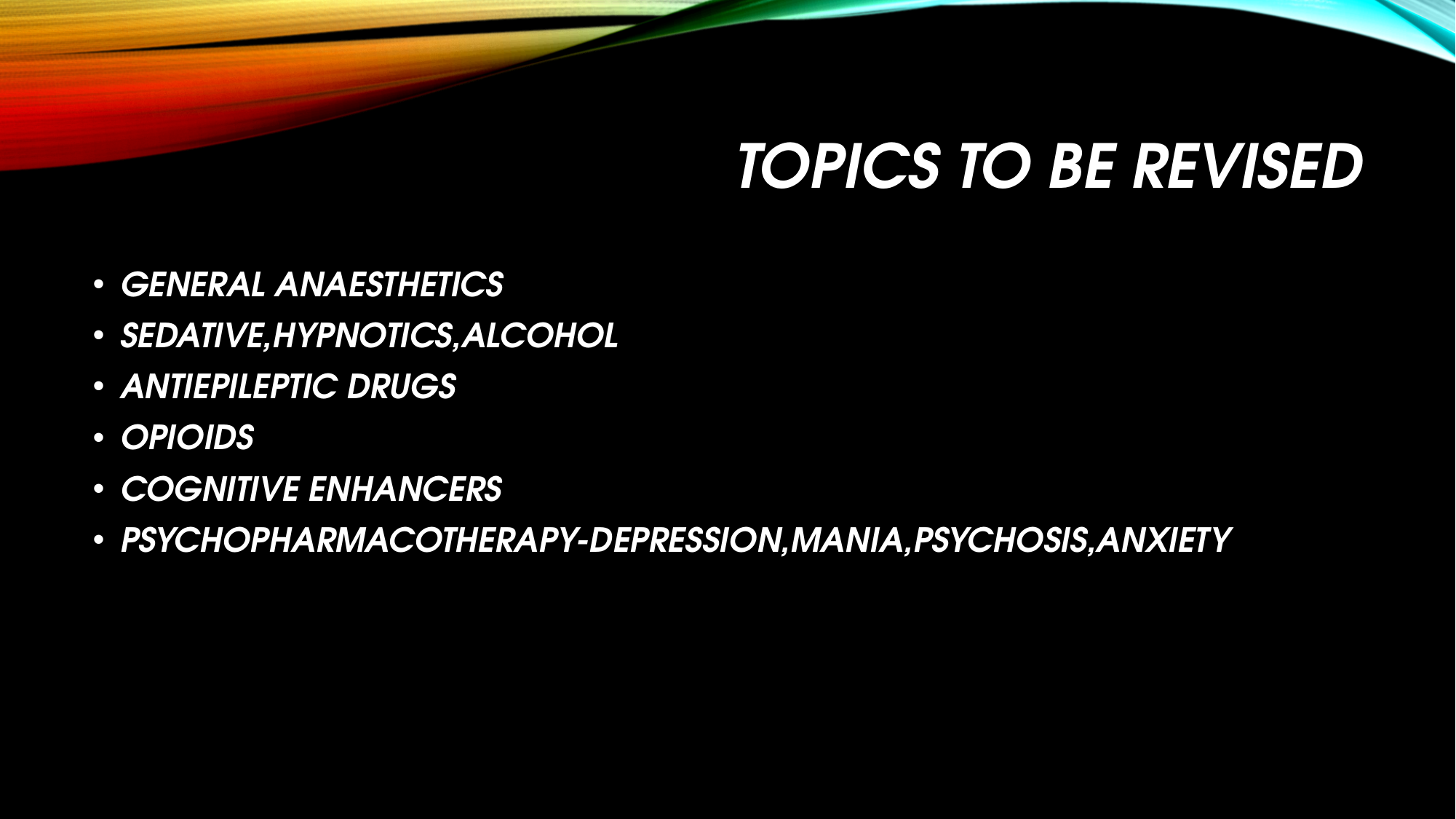

# TOPICS TO BE REVISED
GENERAL ANAESTHETICS
SEDATIVE,HYPNOTICS,ALCOHOL
ANTIEPILEPTIC DRUGS
OPIOIDS
COGNITIVE ENHANCERS
PSYCHOPHARMACOTHERAPY-DEPRESSION,MANIA,PSYCHOSIS,ANXIETY